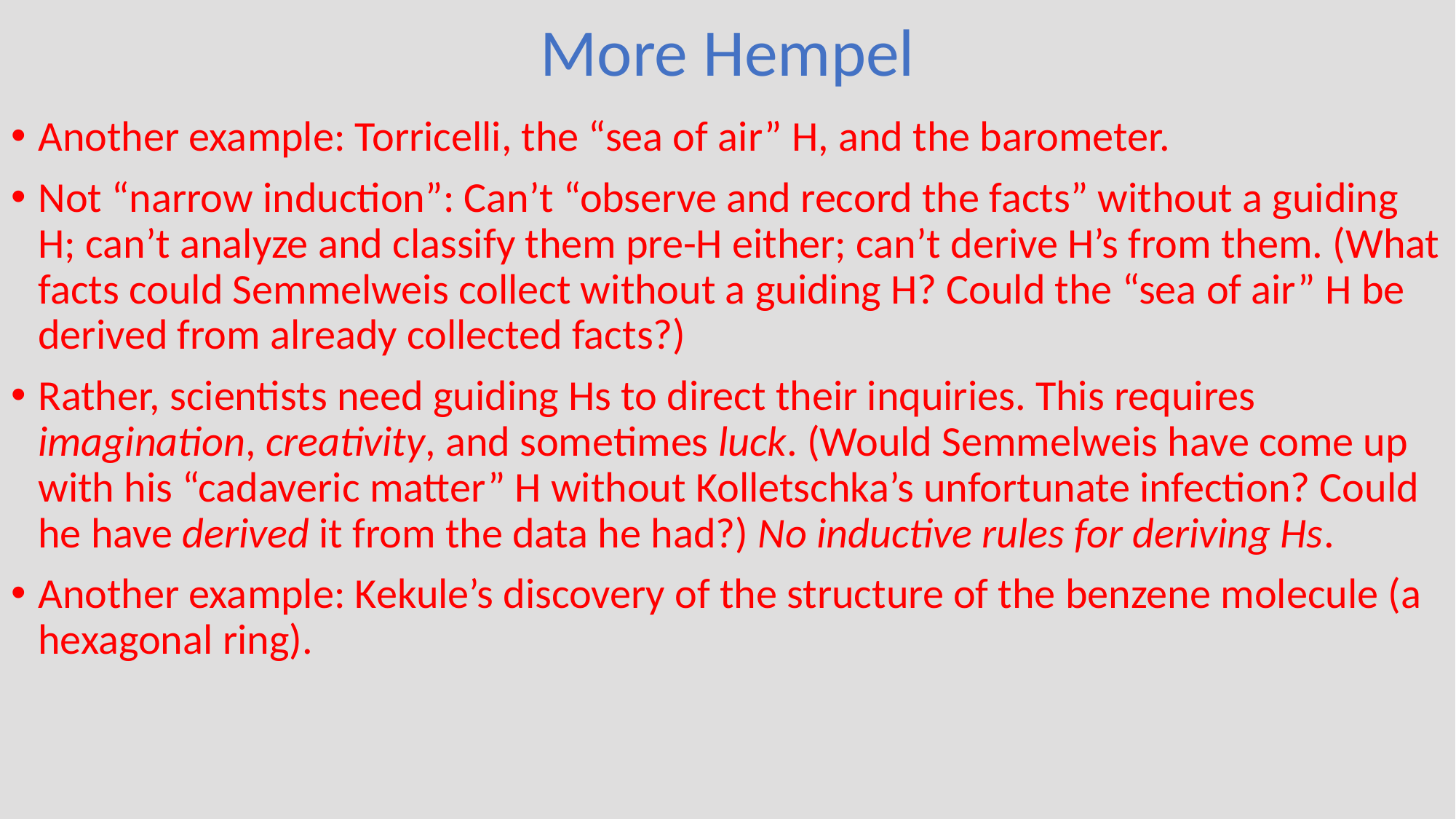

# More Hempel
Another example: Torricelli, the “sea of air” H, and the barometer.
Not “narrow induction”: Can’t “observe and record the facts” without a guiding H; can’t analyze and classify them pre-H either; can’t derive H’s from them. (What facts could Semmelweis collect without a guiding H? Could the “sea of air” H be derived from already collected facts?)
Rather, scientists need guiding Hs to direct their inquiries. This requires imagination, creativity, and sometimes luck. (Would Semmelweis have come up with his “cadaveric matter” H without Kolletschka’s unfortunate infection? Could he have derived it from the data he had?) No inductive rules for deriving Hs.
Another example: Kekule’s discovery of the structure of the benzene molecule (a hexagonal ring).